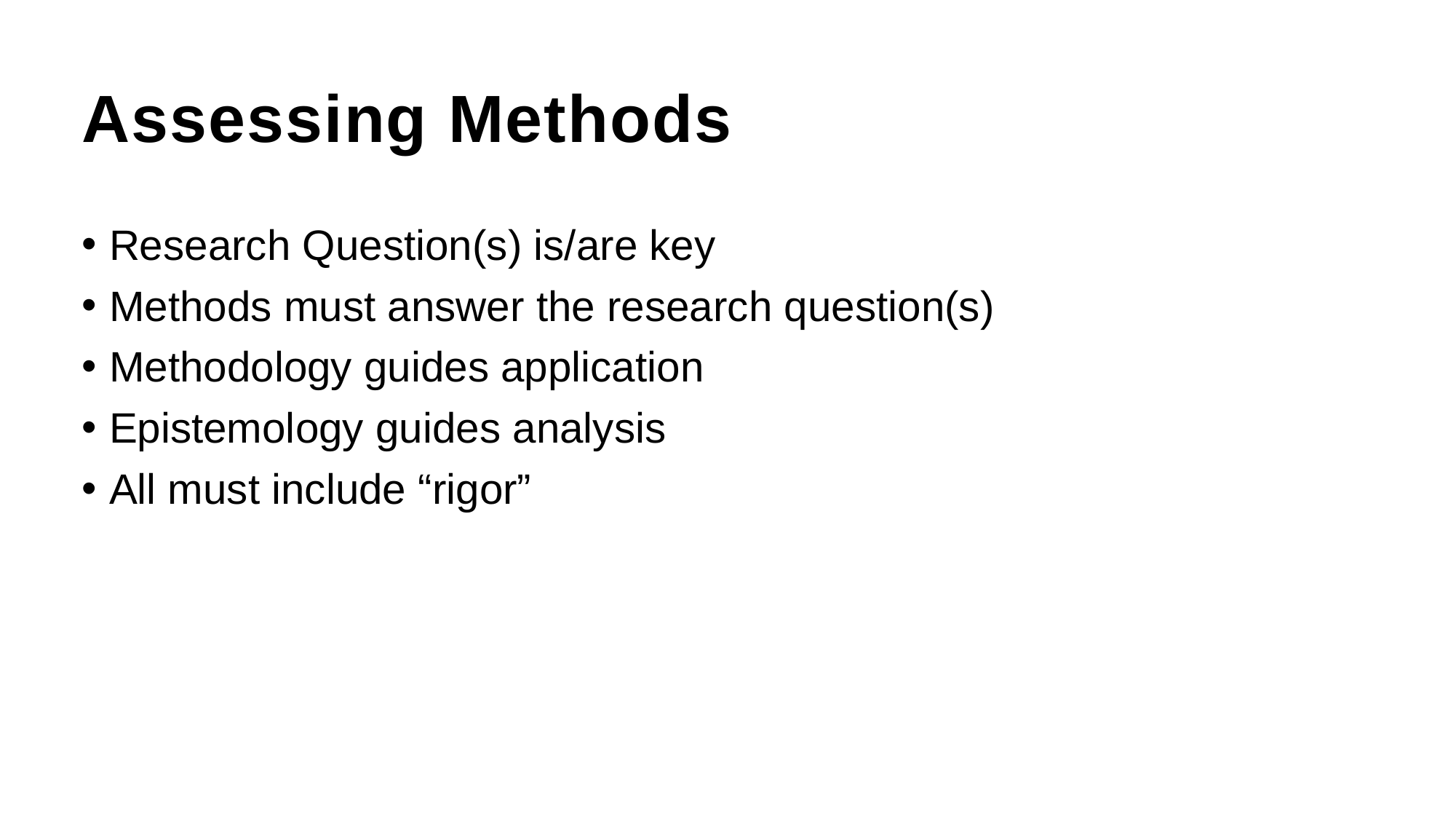

# Assessing Methods
Research Question(s) is/are key
Methods must answer the research question(s)
Methodology guides application
Epistemology guides analysis
All must include “rigor”